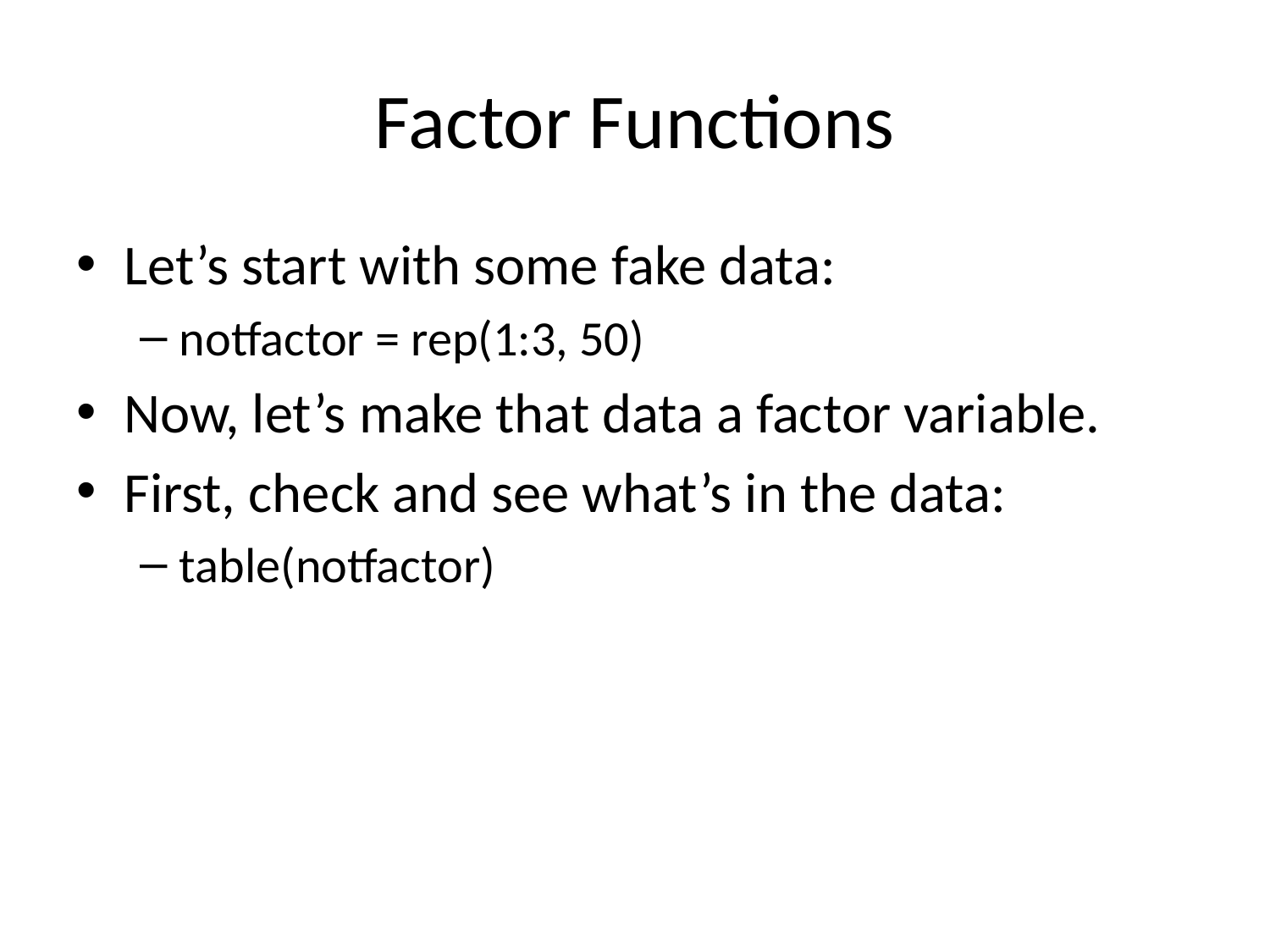

# Factor Functions
Let’s start with some fake data:
notfactor = rep(1:3, 50)
Now, let’s make that data a factor variable.
First, check and see what’s in the data:
table(notfactor)